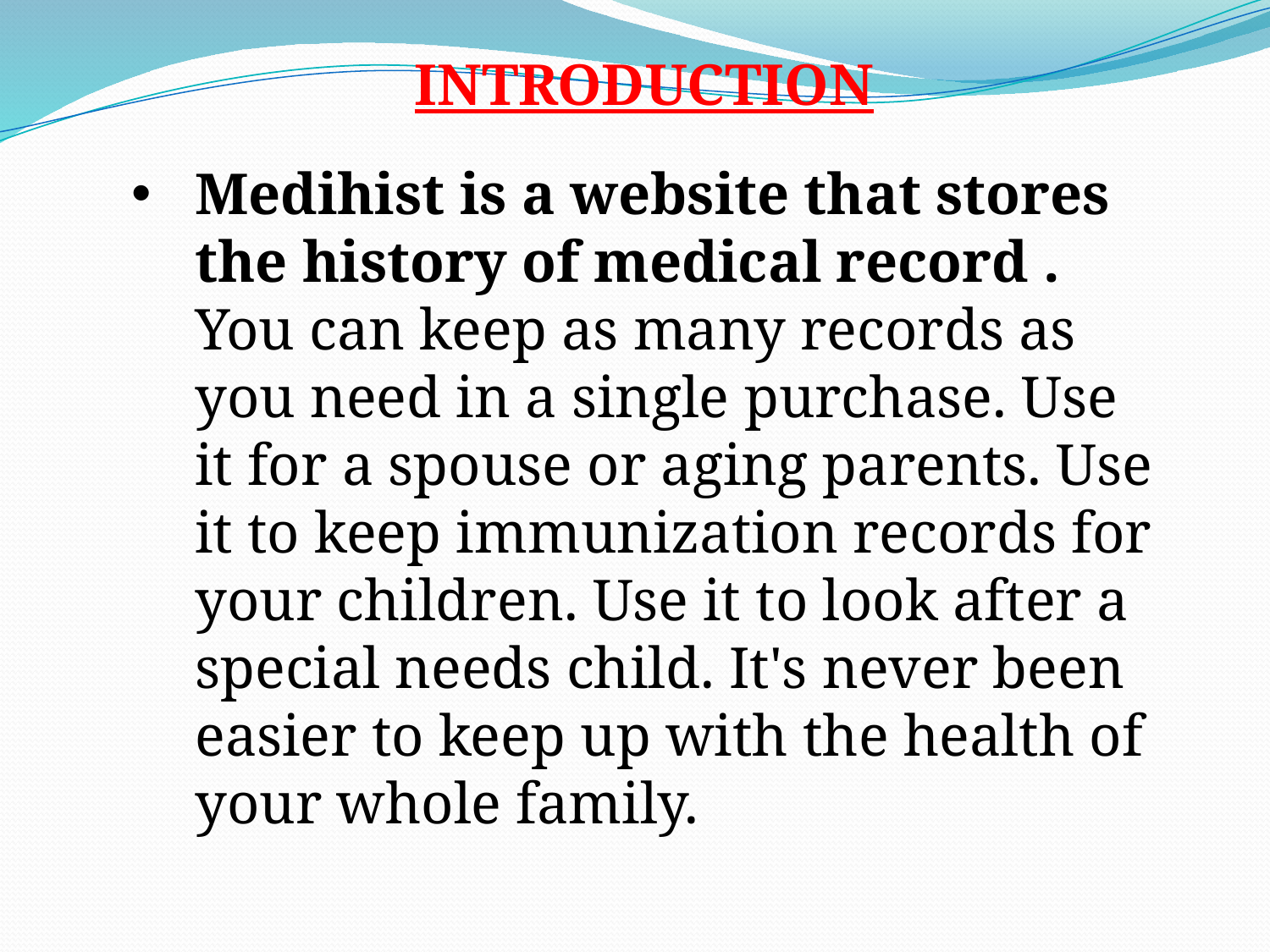

INTRODUCTION

Medihist is a website that stores the history of medical record . You can keep as many records as you need in a single purchase. Use it for a spouse or aging parents. Use it to keep immunization records for your children. Use it to look after a special needs child. It's never been easier to keep up with the health of your whole family.